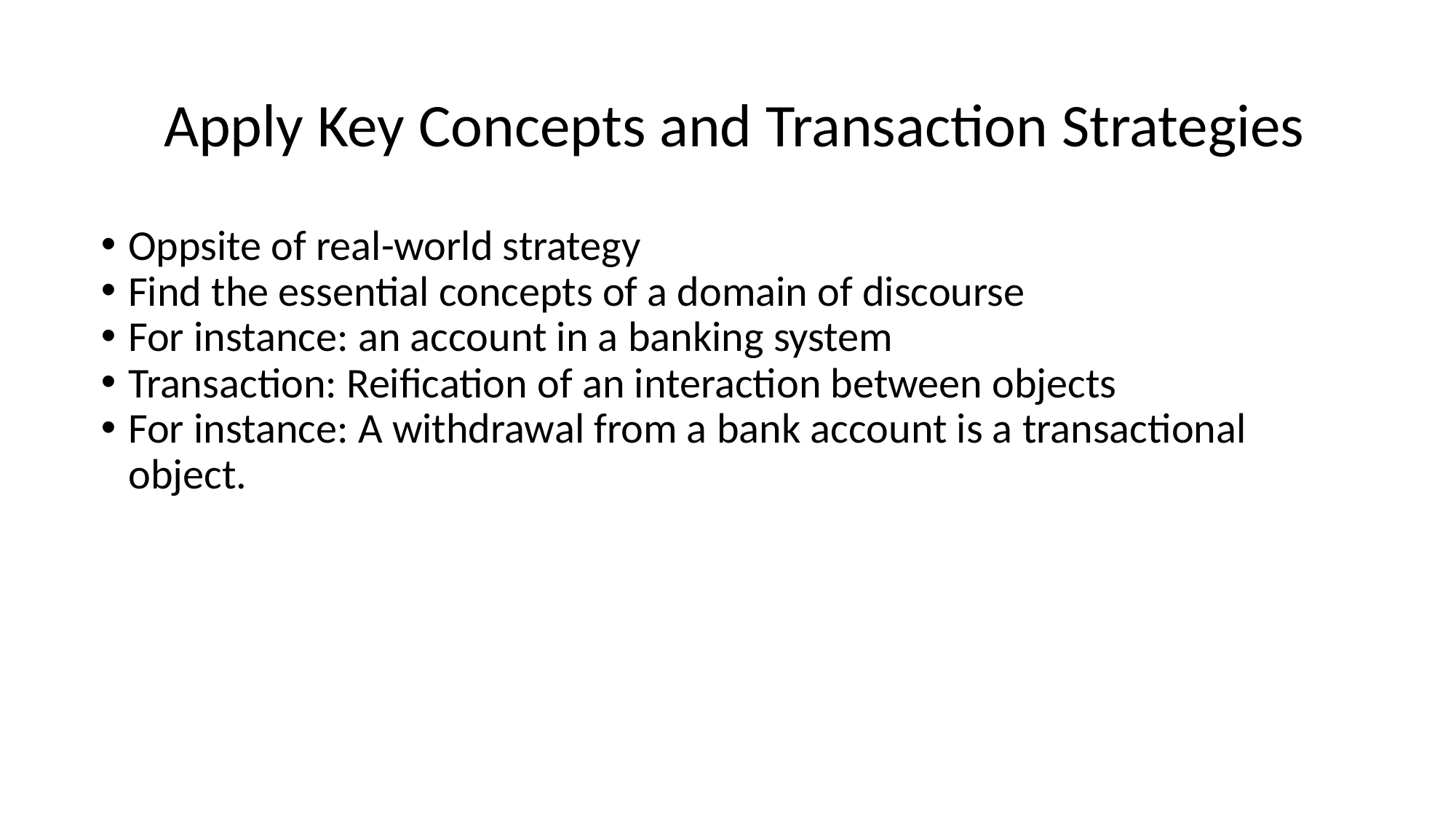

Apply Key Concepts and Transaction Strategies
Oppsite of real-world strategy
Find the essential concepts of a domain of discourse
For instance: an account in a banking system
Transaction: Reification of an interaction between objects
For instance: A withdrawal from a bank account is a transactional object.